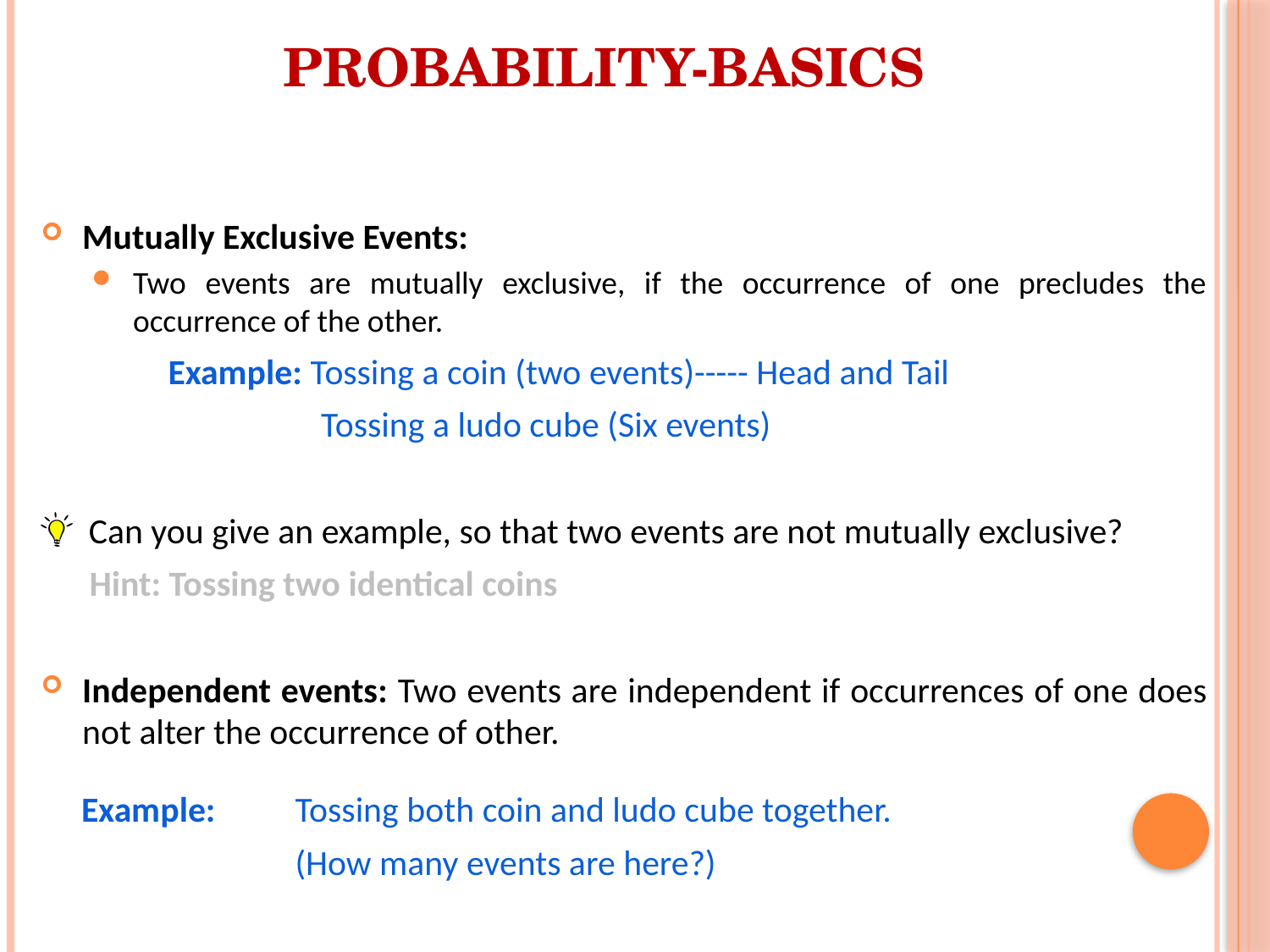

Probability-Basics

Mutually Exclusive Events:
Two events are mutually exclusive, if the occurrence of one precludes the occurrence of the other.
     	Example: Tossing a coin (two events)----- Head and Tail
	                   Tossing a ludo cube (Six events)

Can you give an example, so that two events are not mutually exclusive?
      Hint: Tossing two identical coins

Independent events: Two events are independent if occurrences of one does not alter the occurrence of other.

     Example:	Tossing both coin and ludo cube together.
      		(How many events are here?)